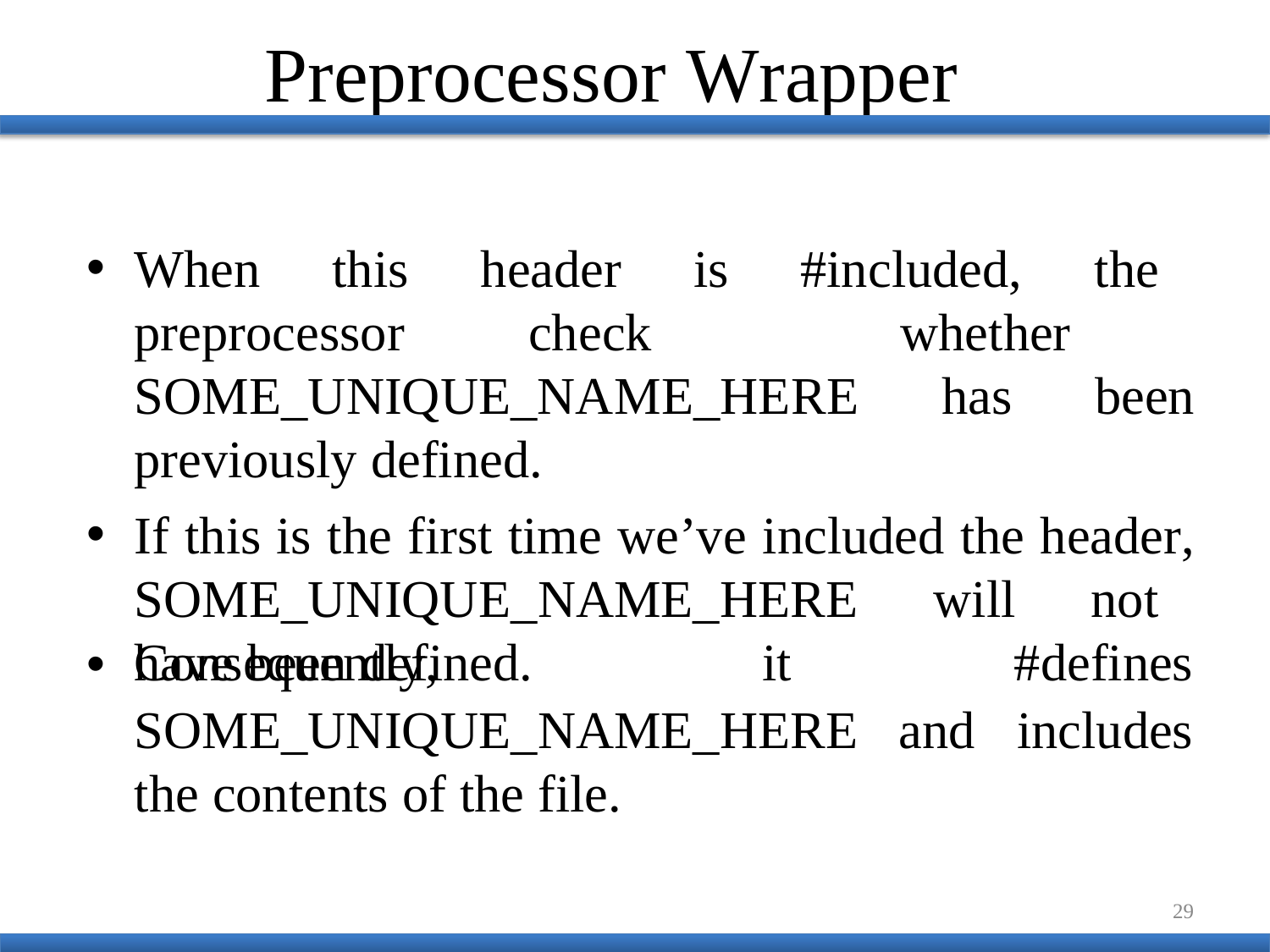

# Preprocessor Wrapper

When  this  header  is  #included,  the  preprocessor check  whether  SOME_UNIQUE_NAME_HERE has been previously defined.
If this is the first time we’ve included the header, SOME_UNIQUE_NAME_HERE  will  not  have been defined.
| Consequently, it |  | #defines |
| --- | --- | --- |
| SOME\_UNIQUE\_NAME\_HERE | and | includes |
| the contents of the file. |  |  |
29